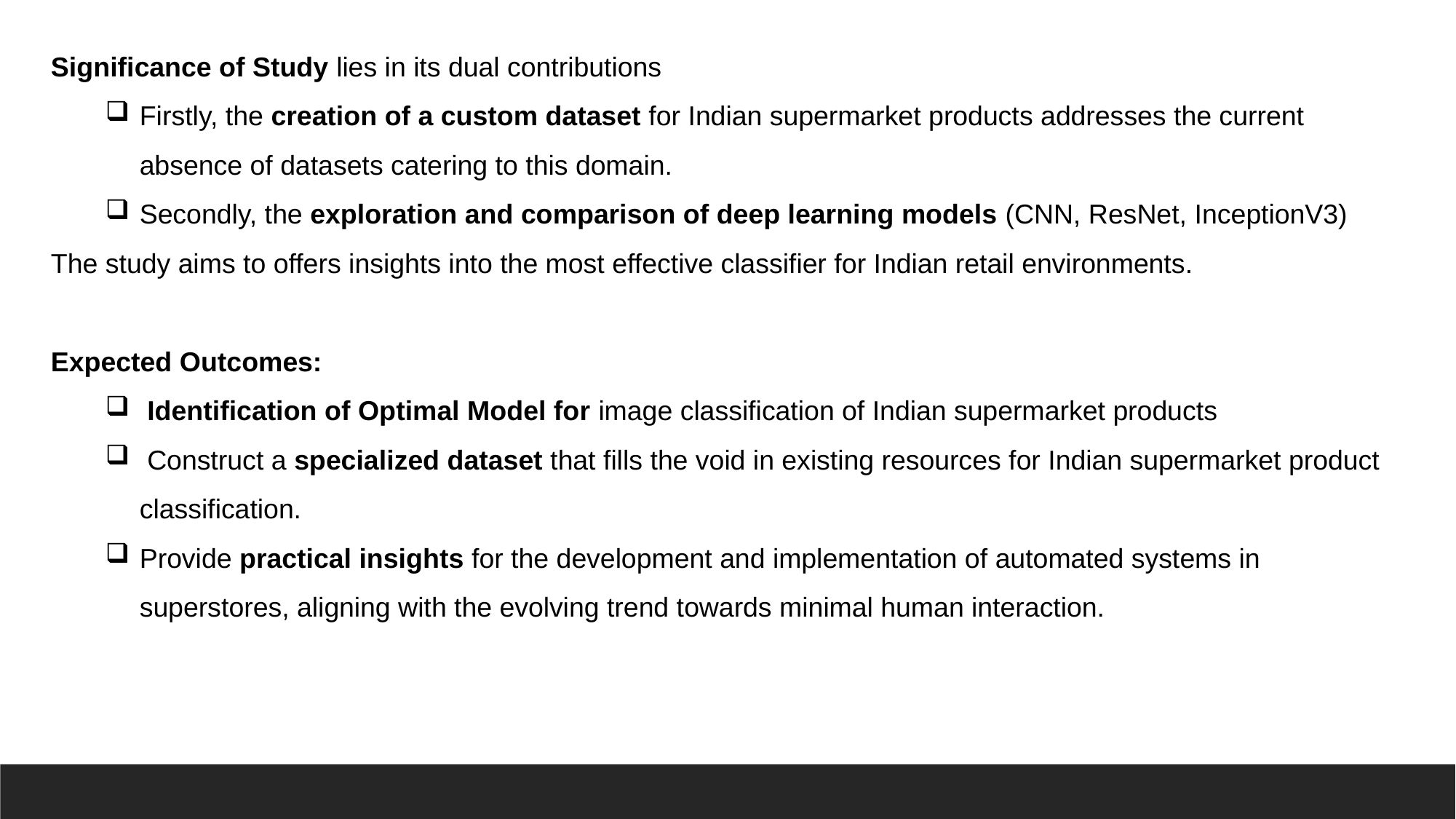

Significance of Study lies in its dual contributions
Firstly, the creation of a custom dataset for Indian supermarket products addresses the current absence of datasets catering to this domain.
Secondly, the exploration and comparison of deep learning models (CNN, ResNet, InceptionV3)
The study aims to offers insights into the most effective classifier for Indian retail environments.

Expected Outcomes:
 Identification of Optimal Model for image classification of Indian supermarket products
 Construct a specialized dataset that fills the void in existing resources for Indian supermarket product classification.
Provide practical insights for the development and implementation of automated systems in superstores, aligning with the evolving trend towards minimal human interaction.